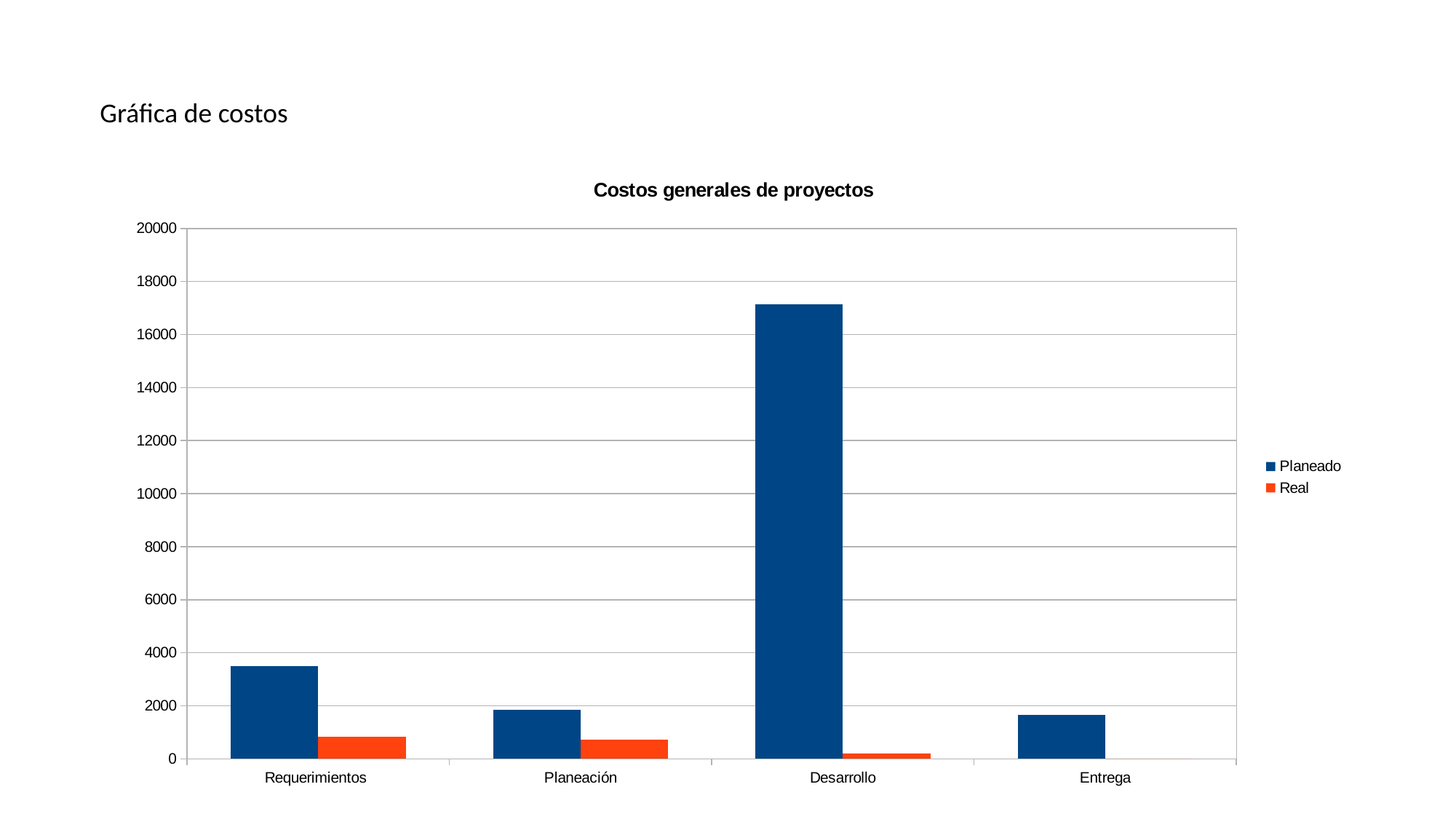

Gráfica de costos

### Chart: Costos generales de proyectos

| Category | Planeado | Real  |
|---|---|---|
| Requerimientos  | 3499.0 | 840.0 |
| Planeación | 1853.0 | 720.0 |
| Desarrollo | 17152.0 | 200.0 |
| Entrega | 1647.0 | 0.0 |